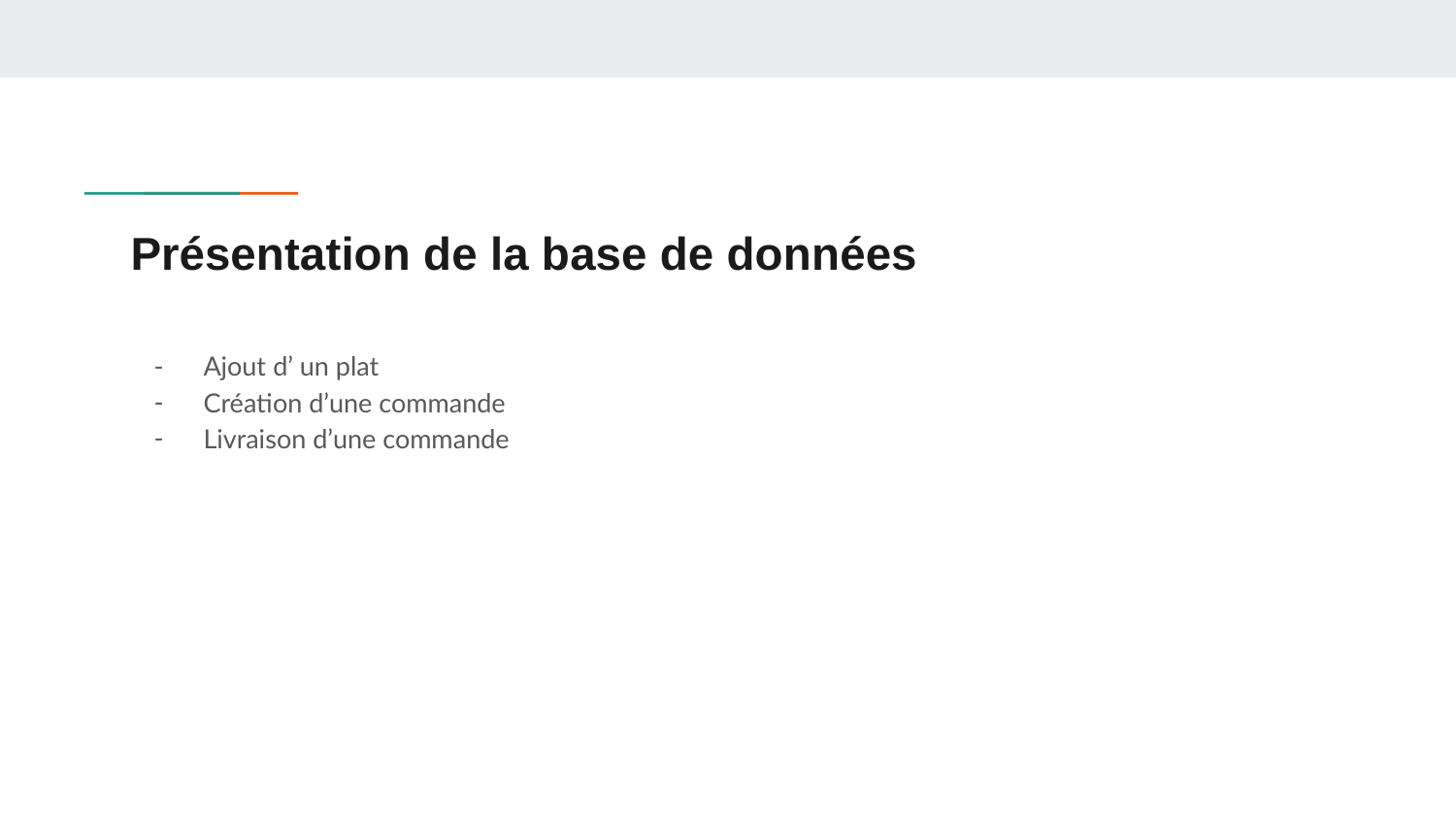

# Présentation de la base de données
Ajout d’ un plat
Création d’une commande
Livraison d’une commande